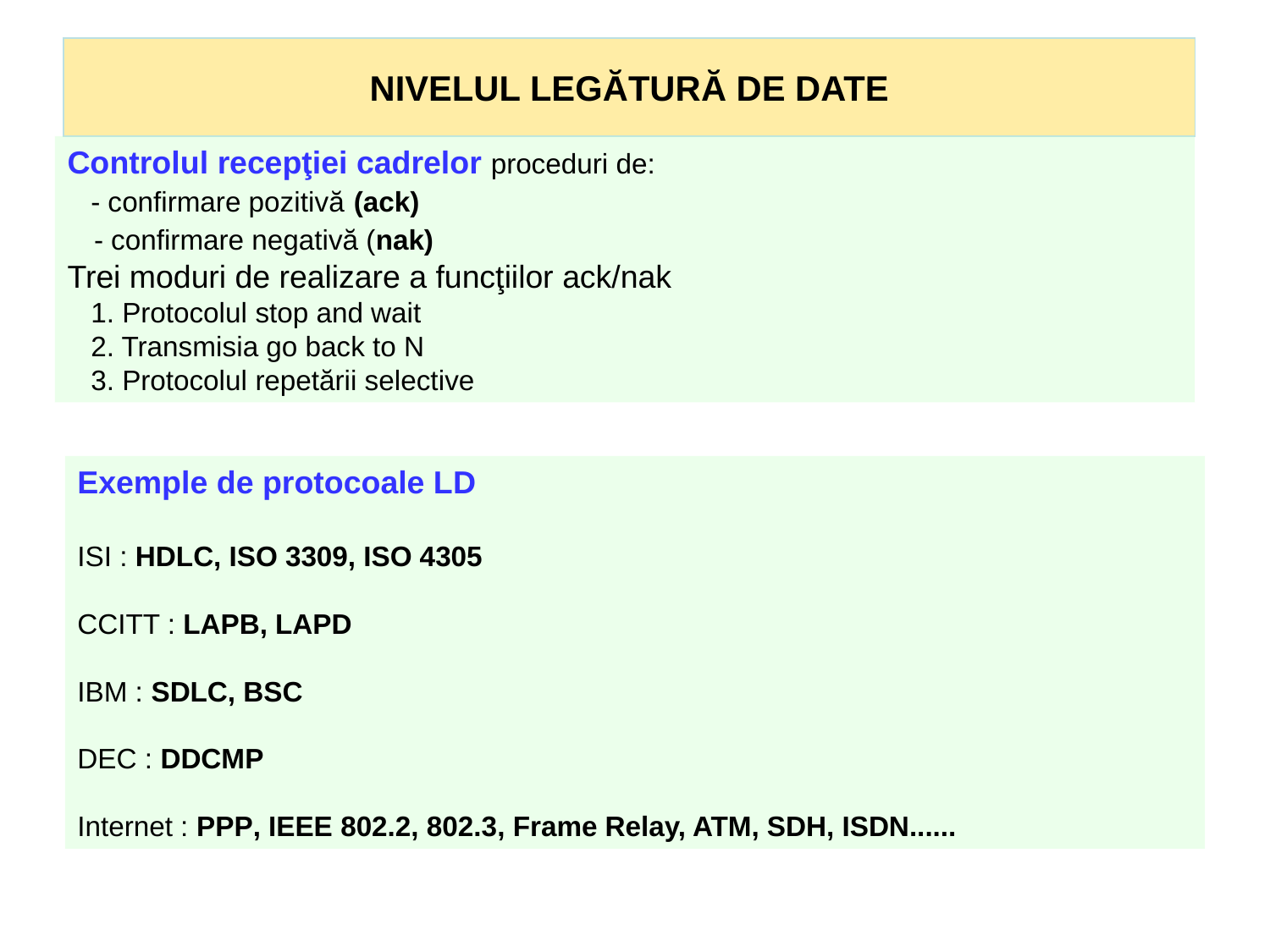

# NIVELUL LEGĂTURĂ DE DATE
Controlul recepţiei cadrelor proceduri de:
   - confirmare pozitivă (ack)
   - confirmare negativă (nak)
Trei moduri de realizare a funcţiilor ack/nak
   1. Protocolul stop and wait
   2. Transmisia go back to N
   3. Protocolul repetării selective
Exemple de protocoale LD

ISI : HDLC, ISO 3309, ISO 4305

CCITT : LAPB, LAPD

IBM : SDLC, BSC

DEC : DDCMP

Internet : PPP, IEEE 802.2, 802.3, Frame Relay, ATM, SDH, ISDN......